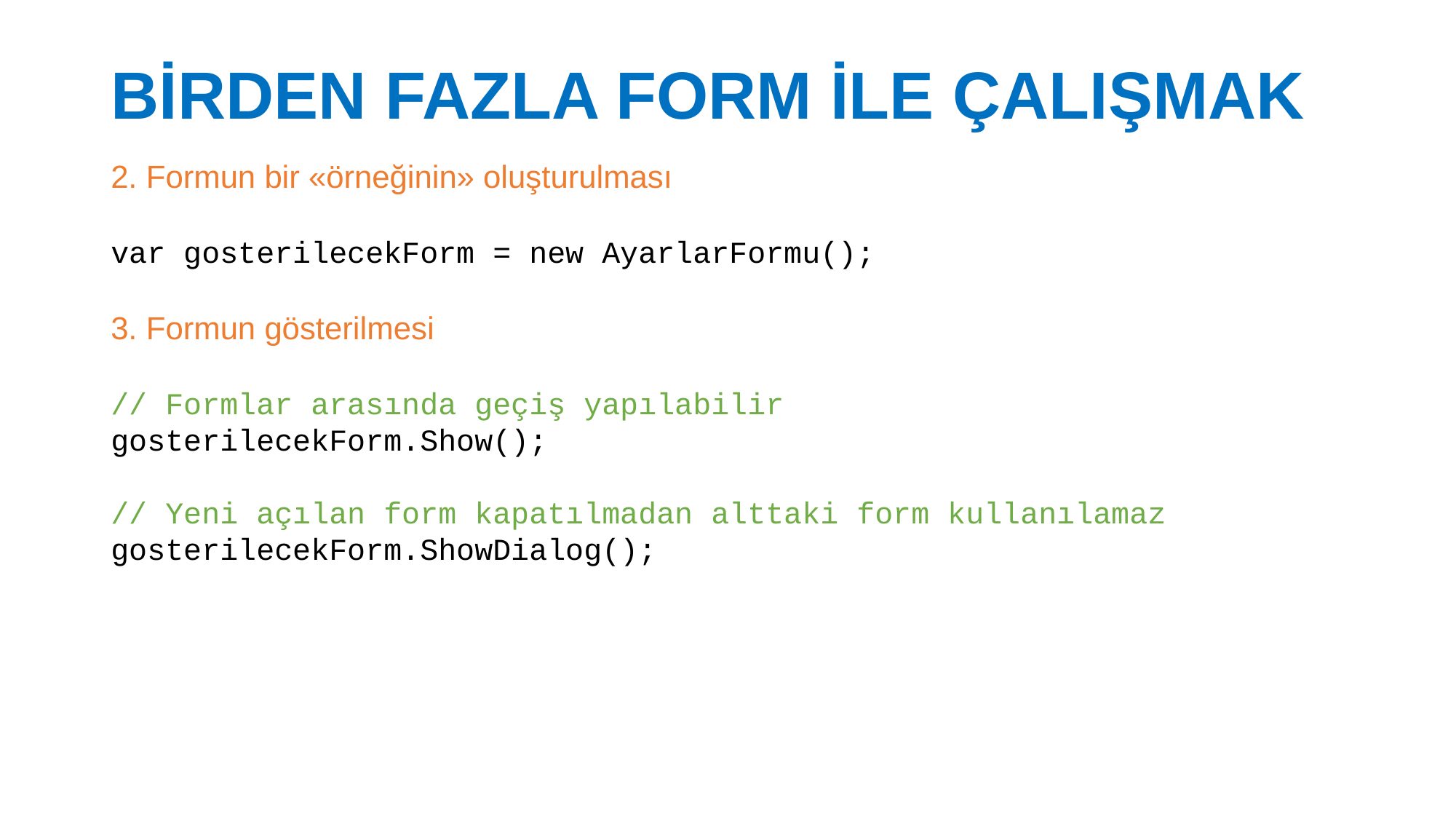

# BİRDEN FAZLA FORM İLE ÇALIŞMAK
2. Formun bir «örneğinin» oluşturulması

var gosterilecekForm = new AyarlarFormu();

3. Formun gösterilmesi

// Formlar arasında geçiş yapılabilir
gosterilecekForm.Show();

// Yeni açılan form kapatılmadan alttaki form kullanılamaz
gosterilecekForm.ShowDialog();
27.02.2017
68